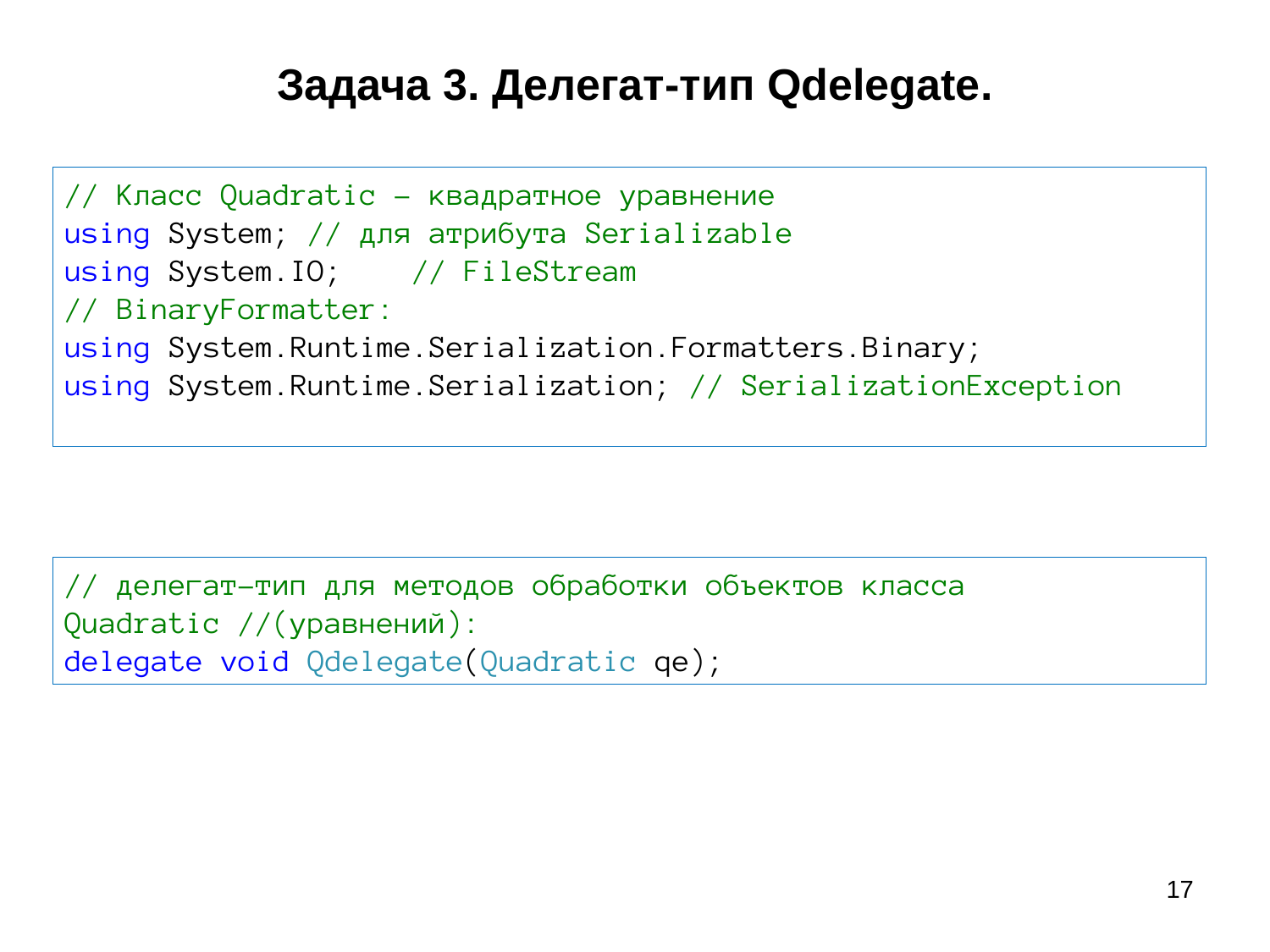

# Задача 3. Делегат-тип Qdelegate.
// Класс Quadratic - квадратное уравнение
using System; // для атрибута Serializable
using System.IO;    // FileStream
// BinaryFormatter:
using System.Runtime.Serialization.Formatters.Binary;
using System.Runtime.Serialization; // SerializationException

// делегат-тип для методов обработки объектов класса Quadratic //(уравнений):
delegate void Qdelegate(Quadratic qe);
17